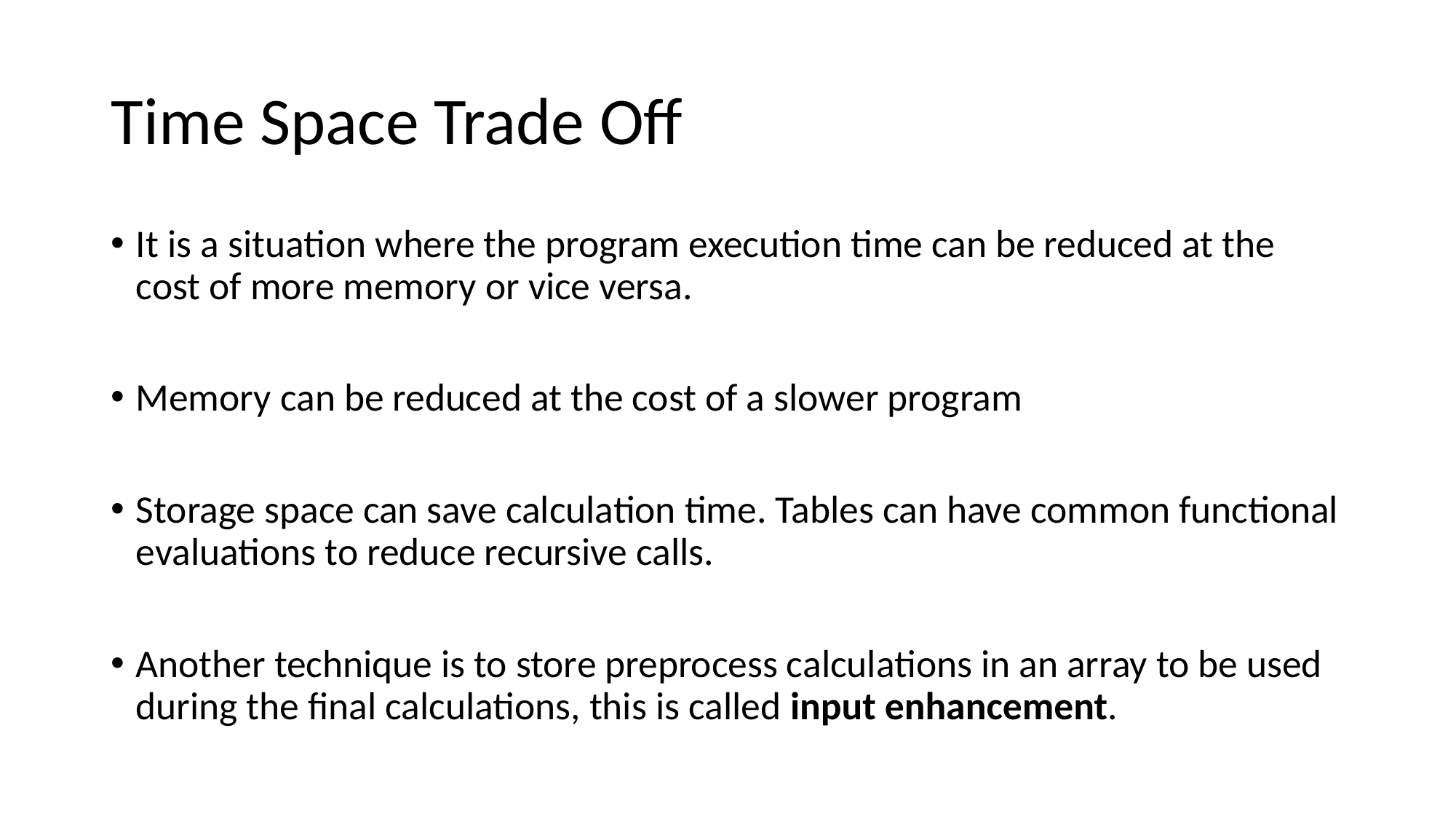

# Time Space Trade Off
It is a situation where the program execution time can be reduced at the cost of more memory or vice versa.

Memory can be reduced at the cost of a slower program

Storage space can save calculation time. Tables can have common functional evaluations to reduce recursive calls.

Another technique is to store preprocess calculations in an array to be used during the final calculations, this is called input enhancement.